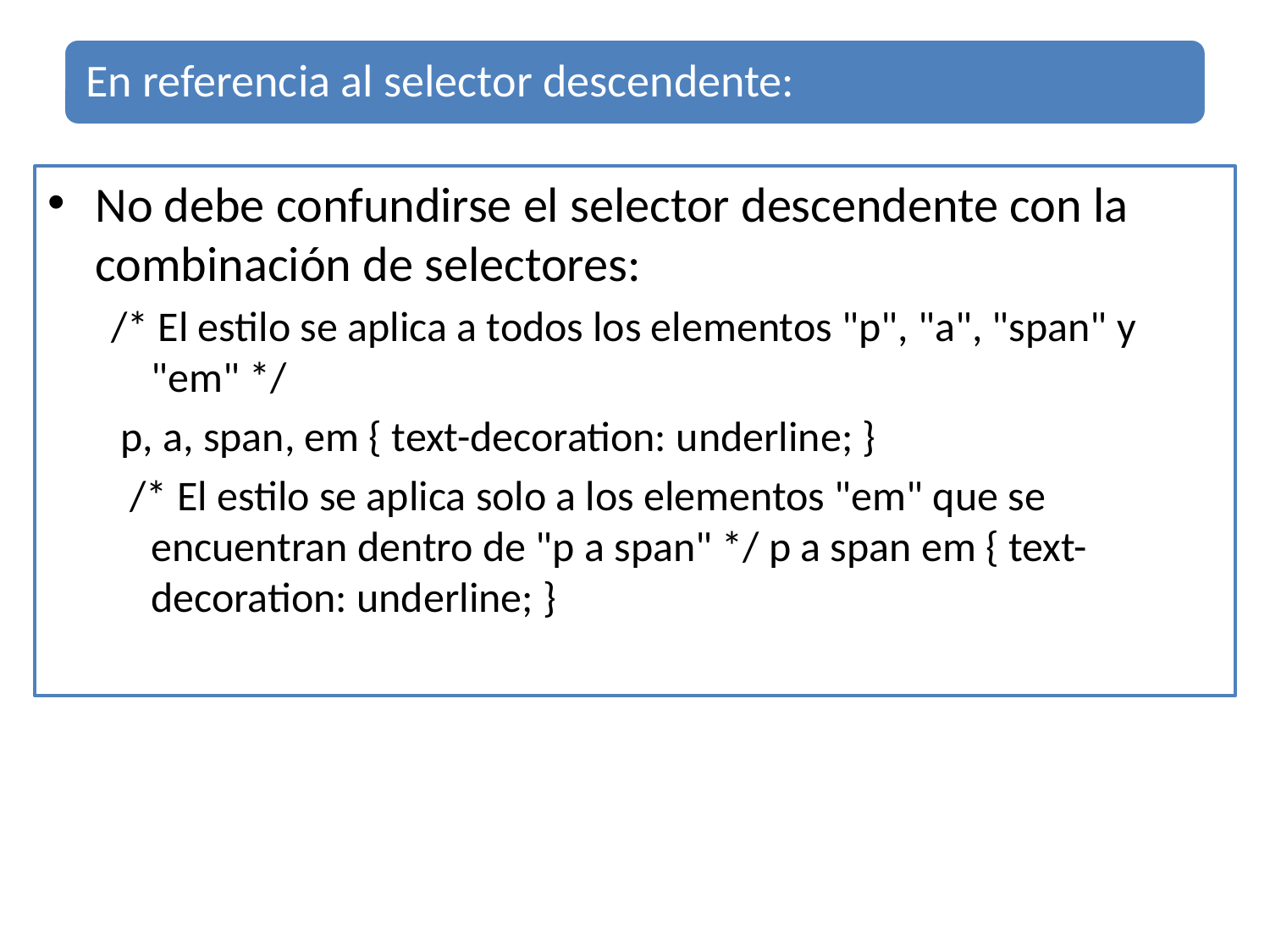

En referencia al selector descendente:
No debe confundirse el selector descendente con la combinación de selectores:
/* El estilo se aplica a todos los elementos "p", "a", "span" y "em" */
 p, a, span, em { text-decoration: underline; }
  /* El estilo se aplica solo a los elementos "em" que se encuentran dentro de "p a span" */ p a span em { text-decoration: underline; }